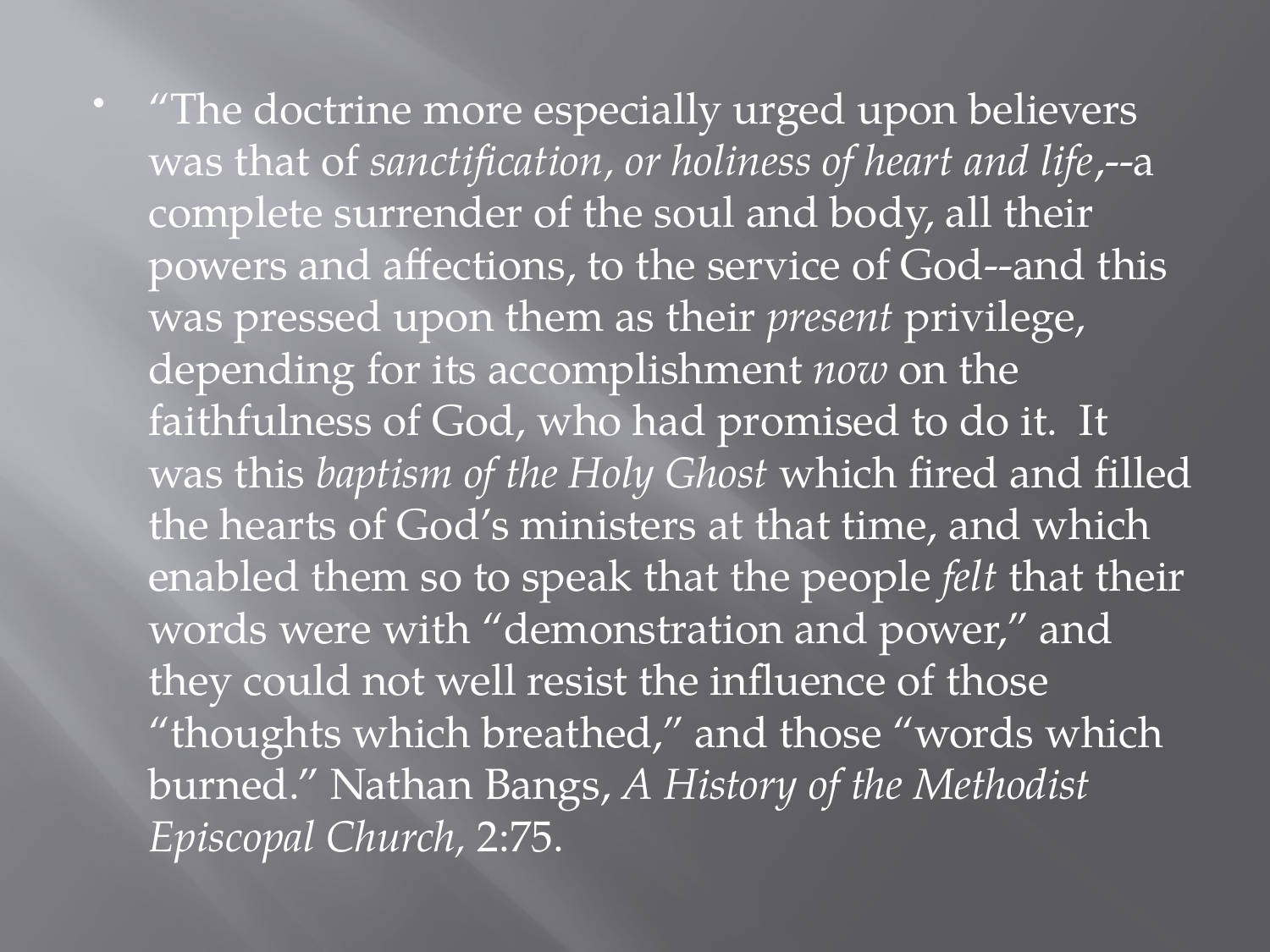

“The doctrine more especially urged upon believers was that of sanctification, or holiness of heart and life,--a complete surrender of the soul and body, all their powers and affections, to the service of God--and this was pressed upon them as their present privilege, depending for its accomplishment now on the faithfulness of God, who had promised to do it.  It was this baptism of the Holy Ghost which fired and filled the hearts of God’s ministers at that time, and which enabled them so to speak that the people felt that their words were with “demonstration and power,” and they could not well resist the influence of those “thoughts which breathed,” and those “words which burned.” Nathan Bangs, A History of the Methodist Episcopal Church, 2:75.